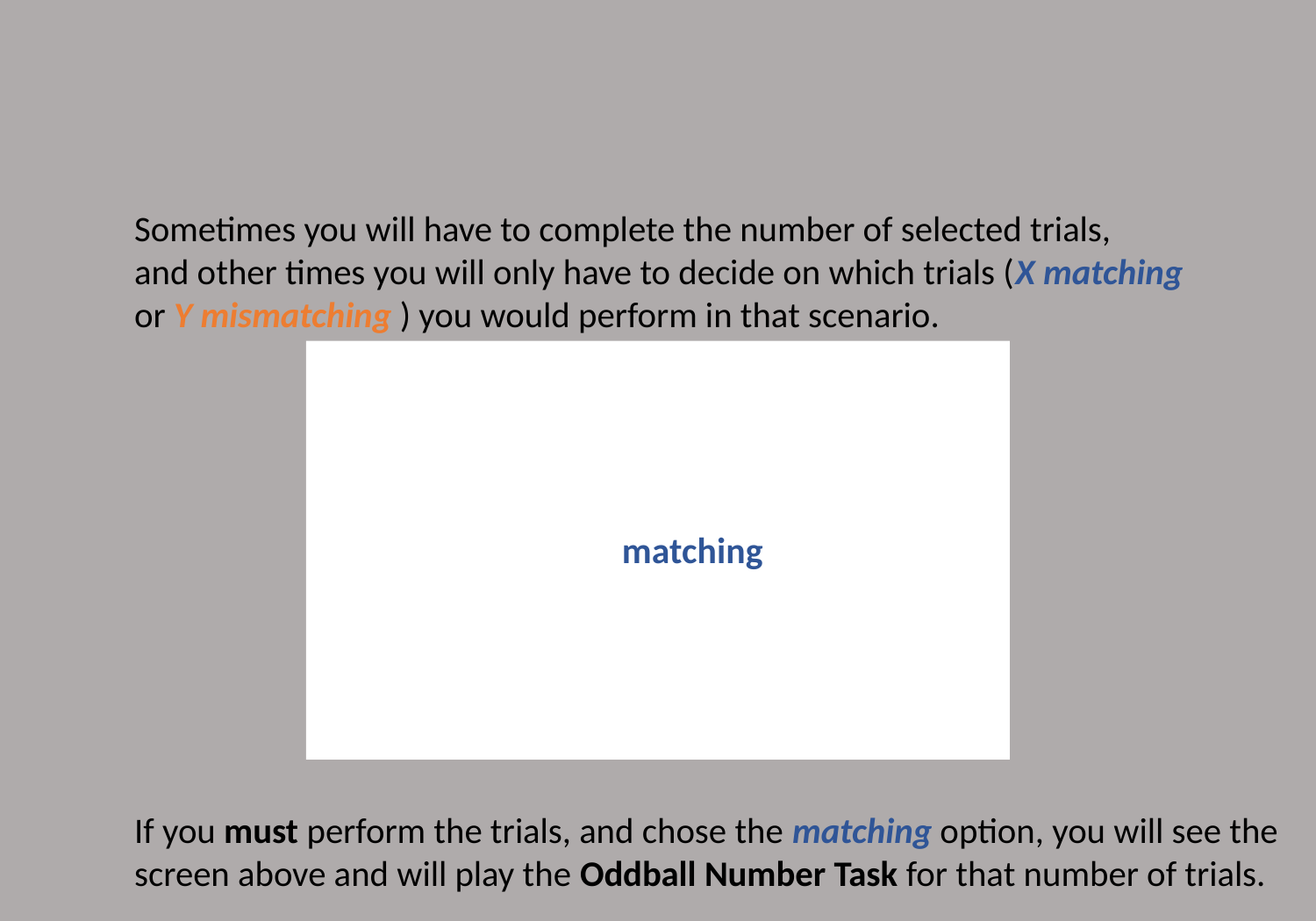

Sometimes you will have to complete the number of selected trials,
and other times you will only have to decide on which trials (X matching
or Y mismatching ) you would perform in that scenario.

If you must perform the trials, and chose the matching option, you will see the
screen above and will play the Oddball Number Task for that number of trials.

	matching 3